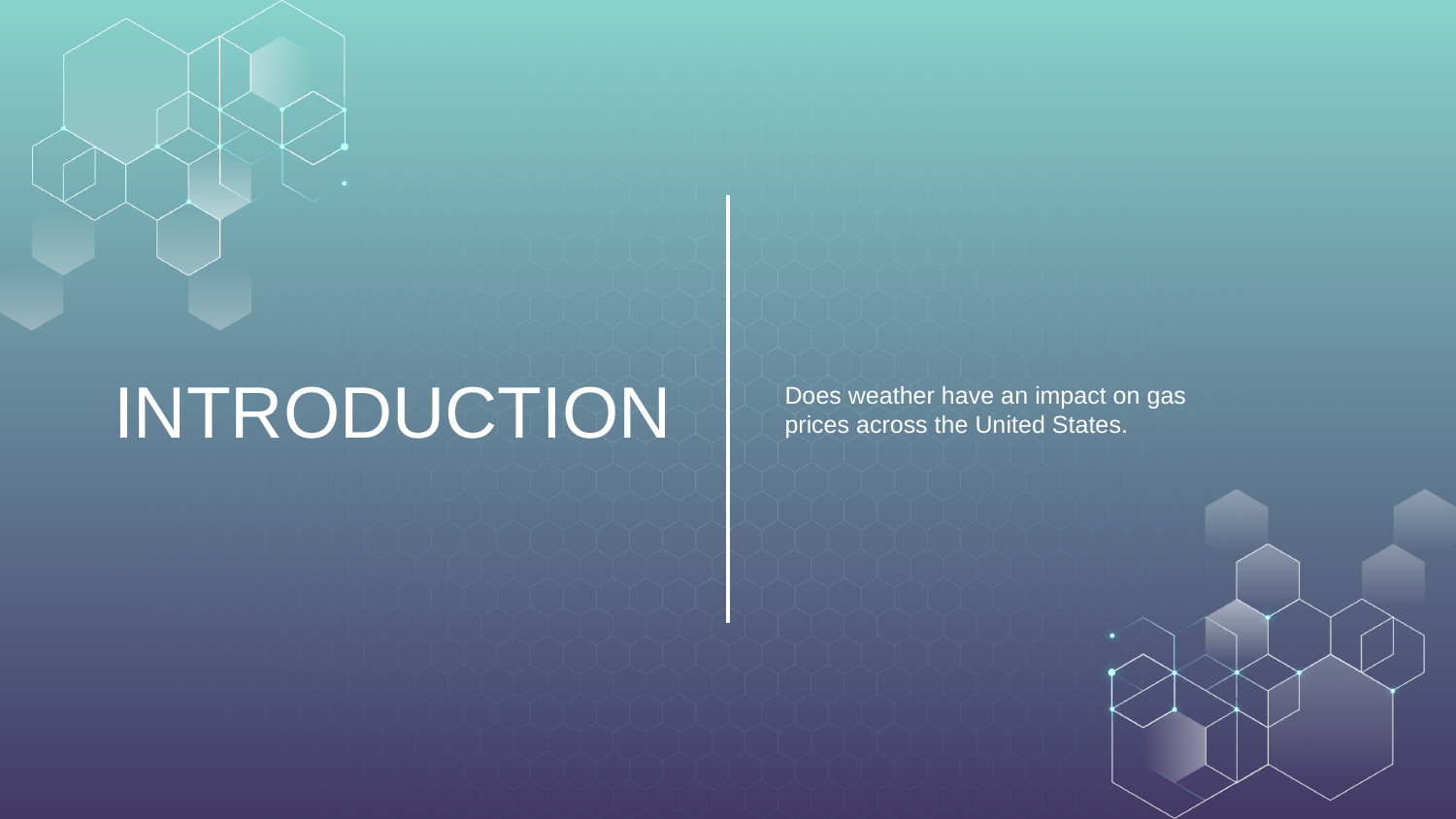

Does weather have an impact on gas prices across the United States.
# INTRODUCTION